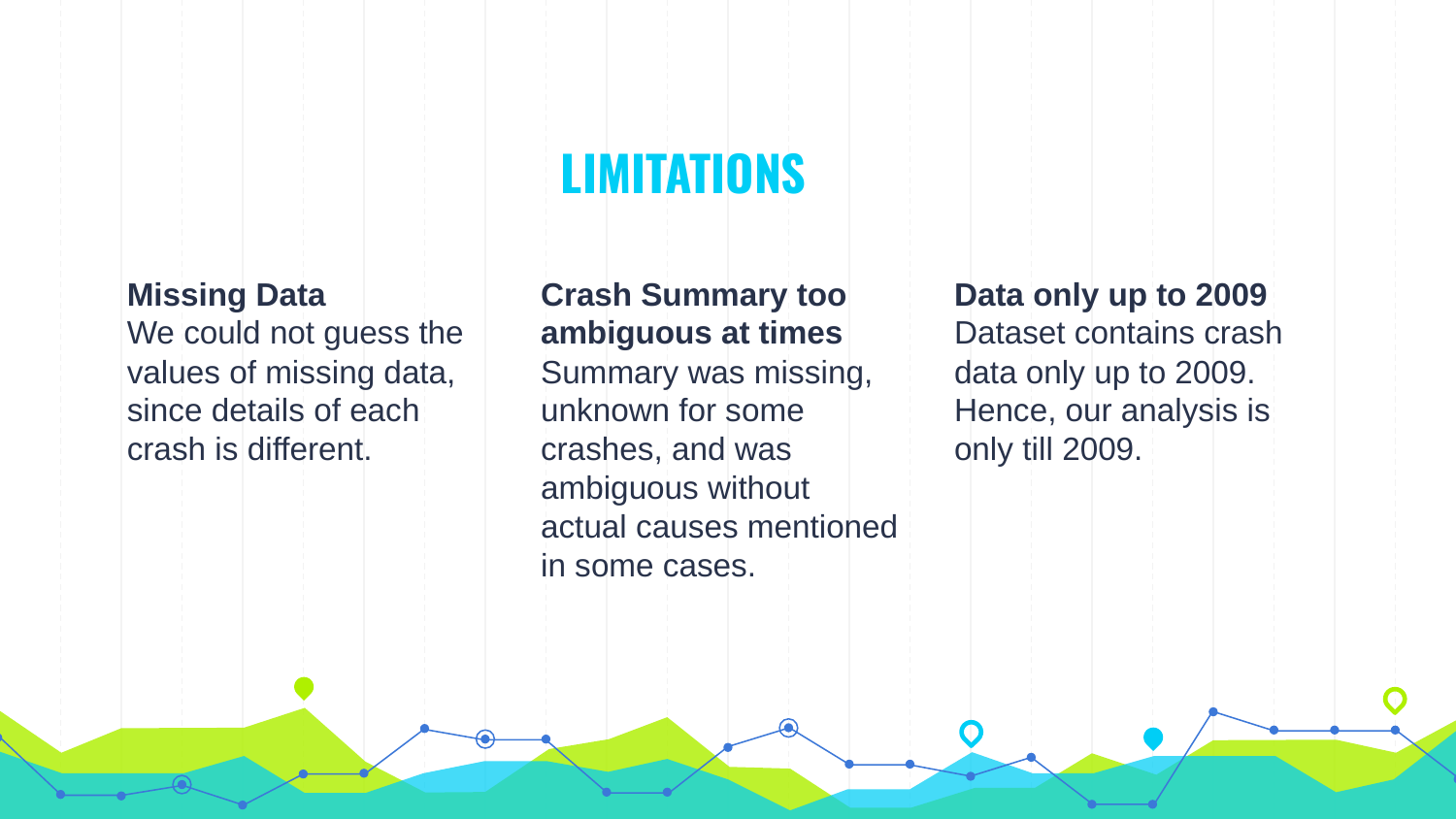

# LIMITATIONS
Missing Data
We could not guess the values of missing data, since details of each crash is different.
Crash Summary too ambiguous at times
Summary was missing, unknown for some crashes, and was ambiguous without actual causes mentioned in some cases.
Data only up to 2009
Dataset contains crash data only up to 2009. Hence, our analysis is only till 2009.